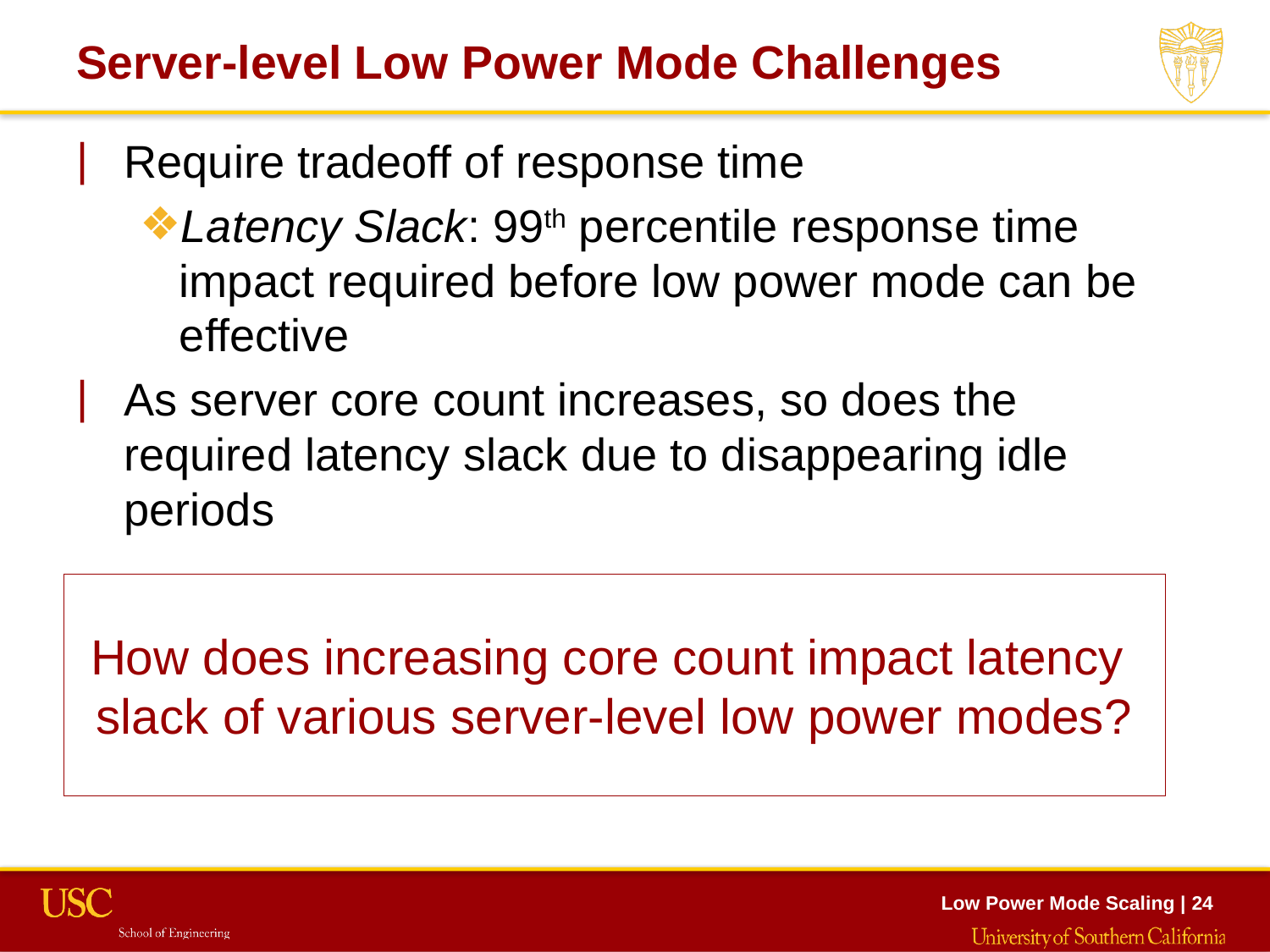

# Server-level Low Power Mode Challenges
Require tradeoff of response time
Latency Slack: 99th percentile response time impact required before low power mode can be effective
As server core count increases, so does the required latency slack due to disappearing idle periods
How does increasing core count impact latency
slack of various server-level low power modes?
Low Power Mode Scaling | 24